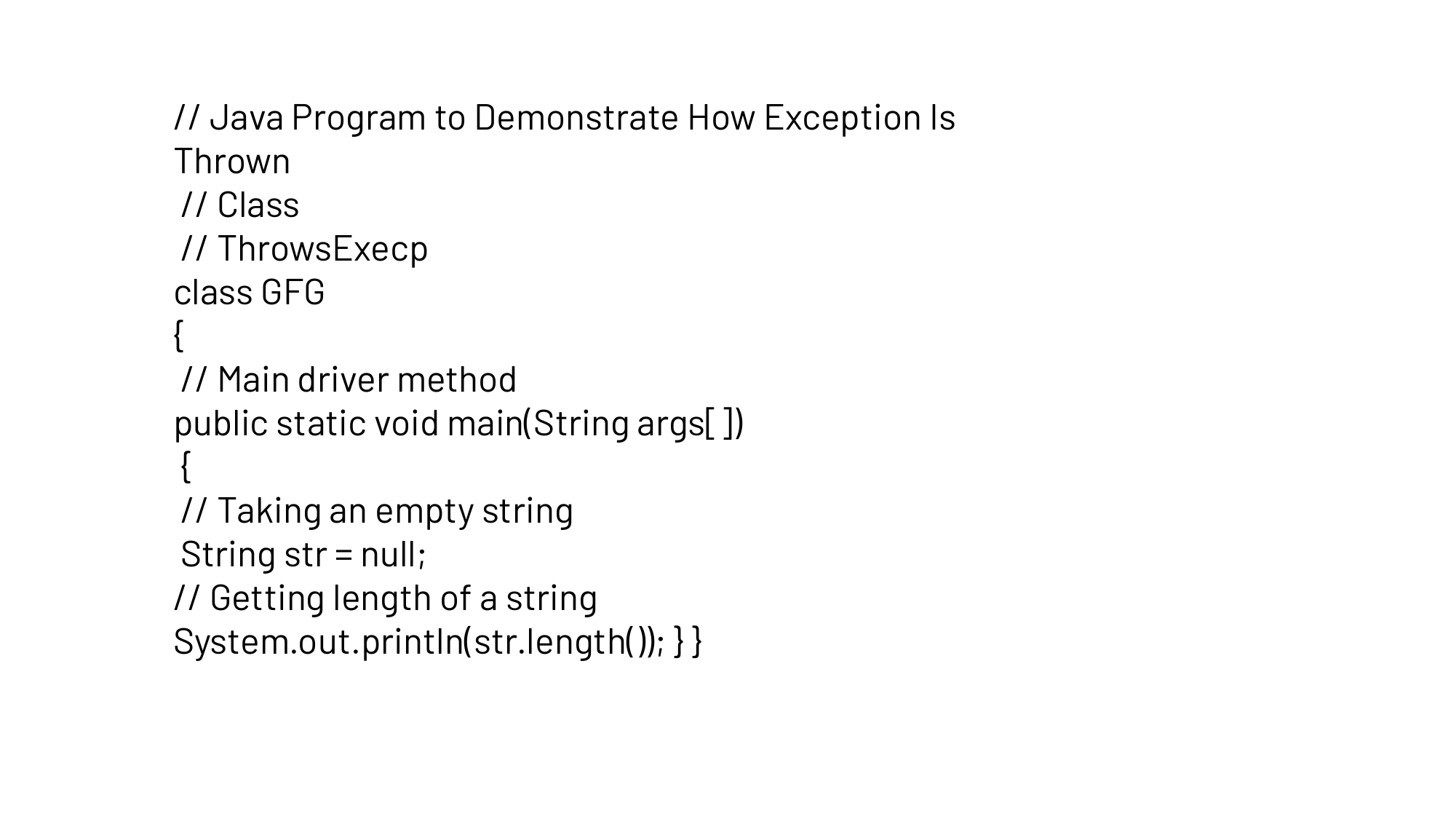

// Java Program to Demonstrate How Exception Is Thrown
 // Class
 // ThrowsExecp
class GFG
{
 // Main driver method
public static void main(String args[])
 {
 // Taking an empty string
 String str = null;
// Getting length of a string
System.out.println(str.length()); } }